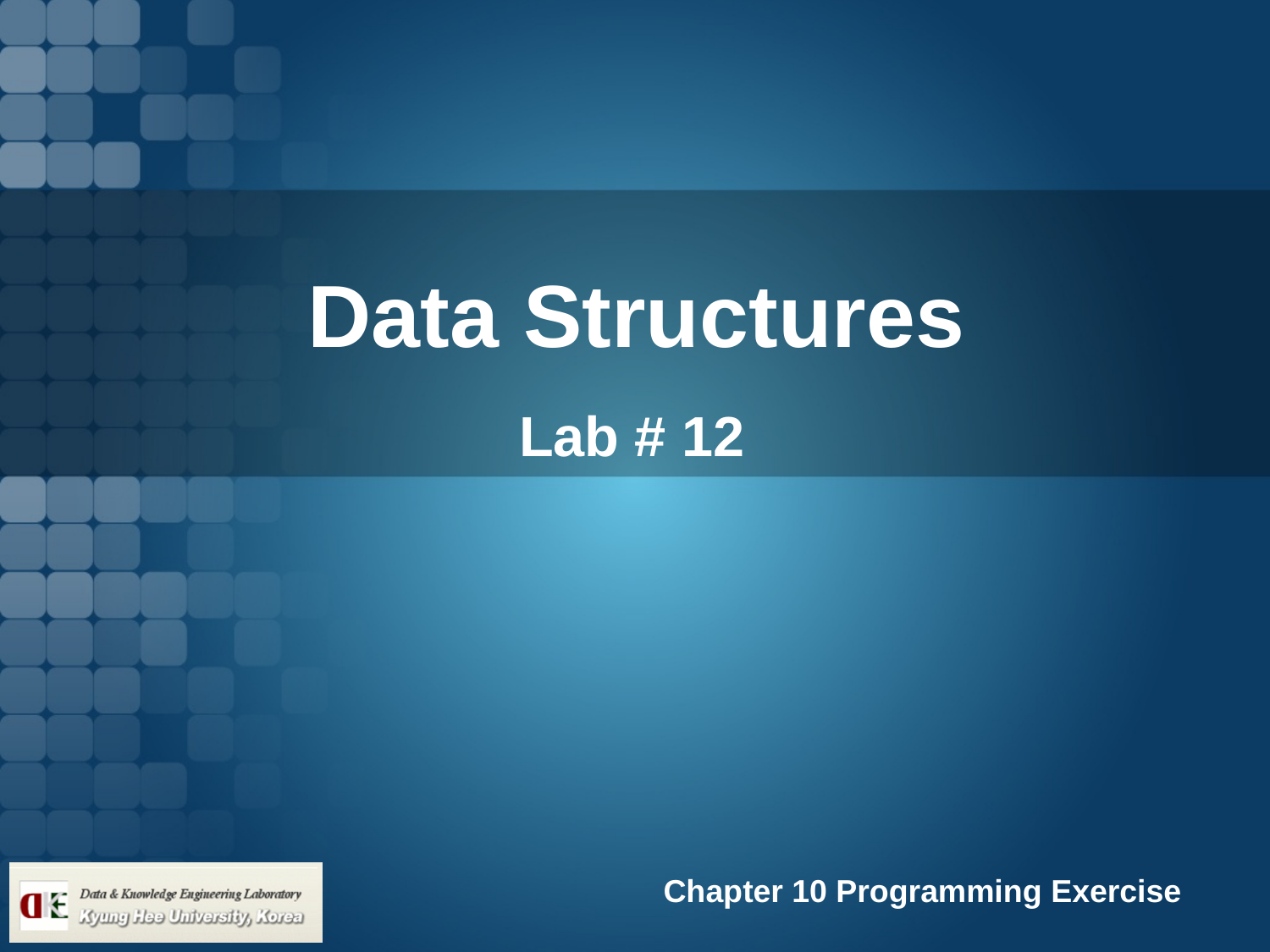

# Data Structures
Lab # 12
Chapter 10 Programming Exercise